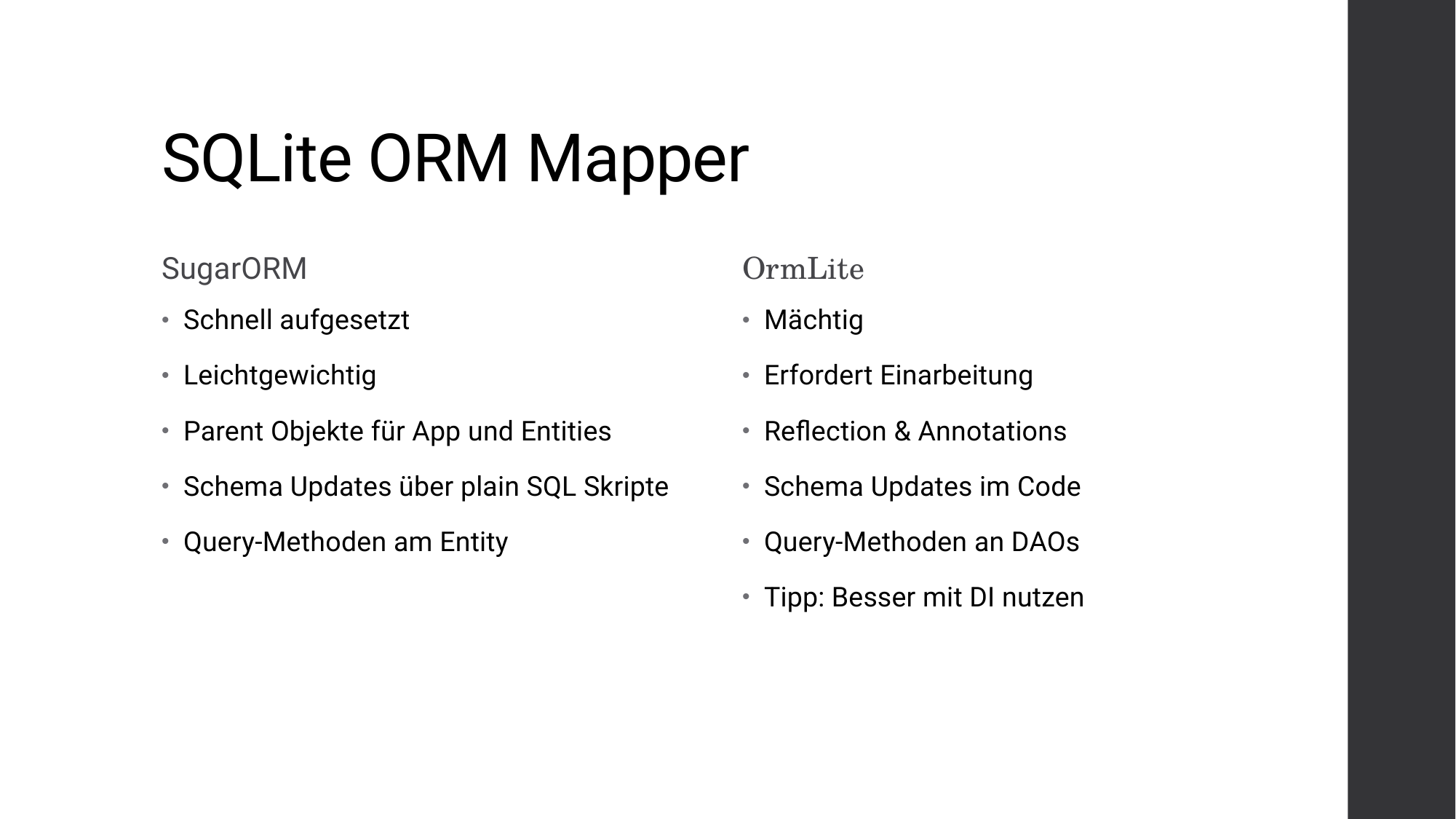

# SQLite ORM Mapper
SugarORM
OrmLite
Schnell aufgesetzt
Leichtgewichtig
Parent Objekte für App und Entities
Schema Updates über plain SQL Skripte
Query-Methoden am Entity
Mächtig
Erfordert Einarbeitung
Reflection & Annotations
Schema Updates im Code
Query-Methoden an DAOs
Tipp: Besser mit DI nutzen